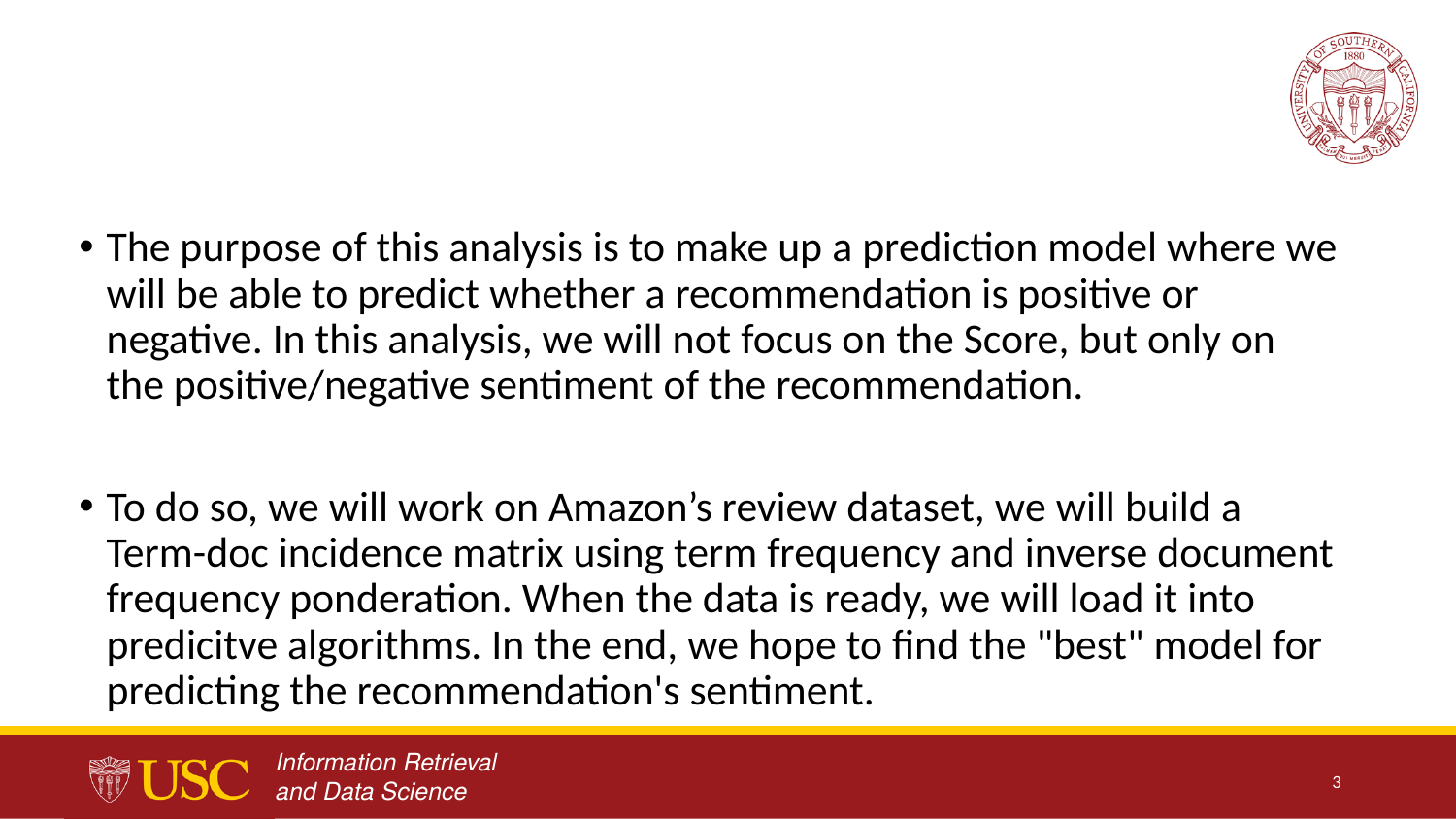

#
The purpose of this analysis is to make up a prediction model where we will be able to predict whether a recommendation is positive or negative. In this analysis, we will not focus on the Score, but only on the positive/negative sentiment of the recommendation.

To do so, we will work on Amazon’s review dataset, we will build a Term-doc incidence matrix using term frequency and inverse document frequency ponderation. When the data is ready, we will load it into predicitve algorithms. In the end, we hope to find the "best" model for predicting the recommendation's sentiment.

3